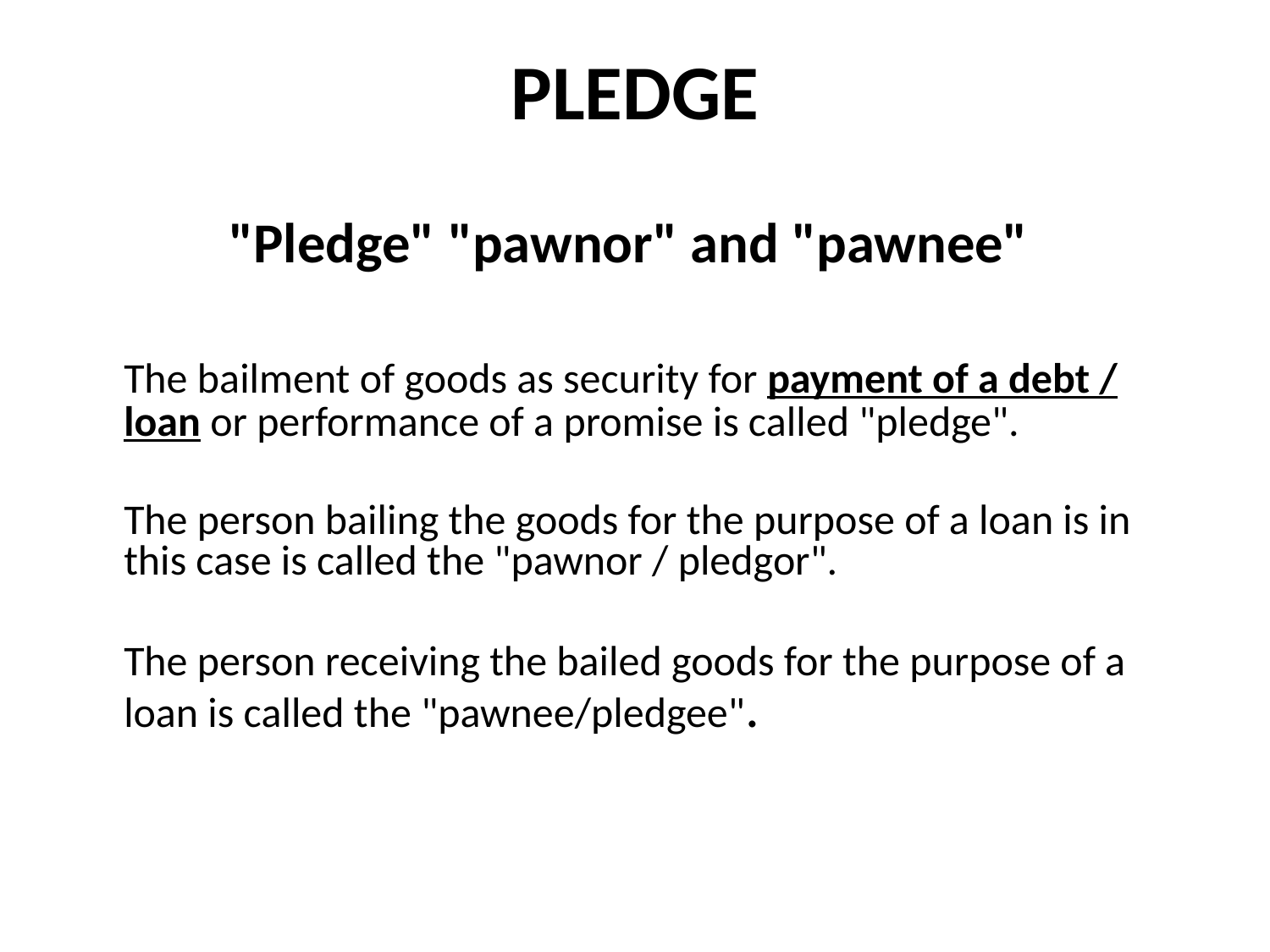

PLEDGE

"Pledge" "pawnor" and "pawnee"

	The bailment of goods as security for payment of a debt / loan or performance of a promise is called "pledge".

	The person bailing the goods for the purpose of a loan is in this case is called the "pawnor / pledgor".

	The person receiving the bailed goods for the purpose of a loan is called the "pawnee/pledgee".